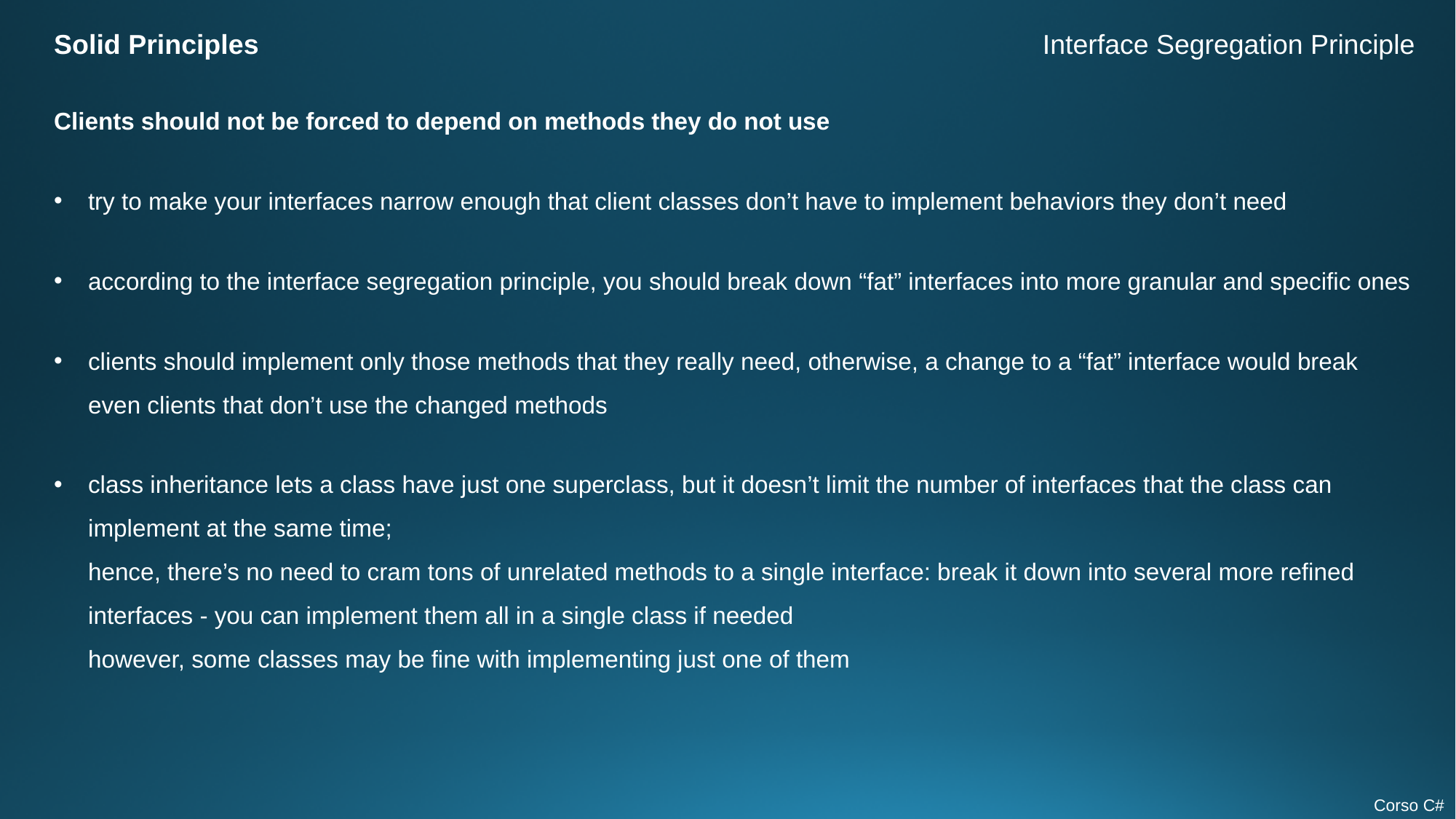

Solid Principles
Interface Segregation Principle
Clients should not be forced to depend on methods they do not use
try to make your interfaces narrow enough that client classes don’t have to implement behaviors they don’t need
according to the interface segregation principle, you should break down “fat” interfaces into more granular and specific ones
clients should implement only those methods that they really need, otherwise, a change to a “fat” interface would break even clients that don’t use the changed methods
class inheritance lets a class have just one superclass, but it doesn’t limit the number of interfaces that the class can implement at the same time;
hence, there’s no need to cram tons of unrelated methods to a single interface: break it down into several more refined interfaces - you can implement them all in a single class if needed
however, some classes may be fine with implementing just one of them
Corso C#